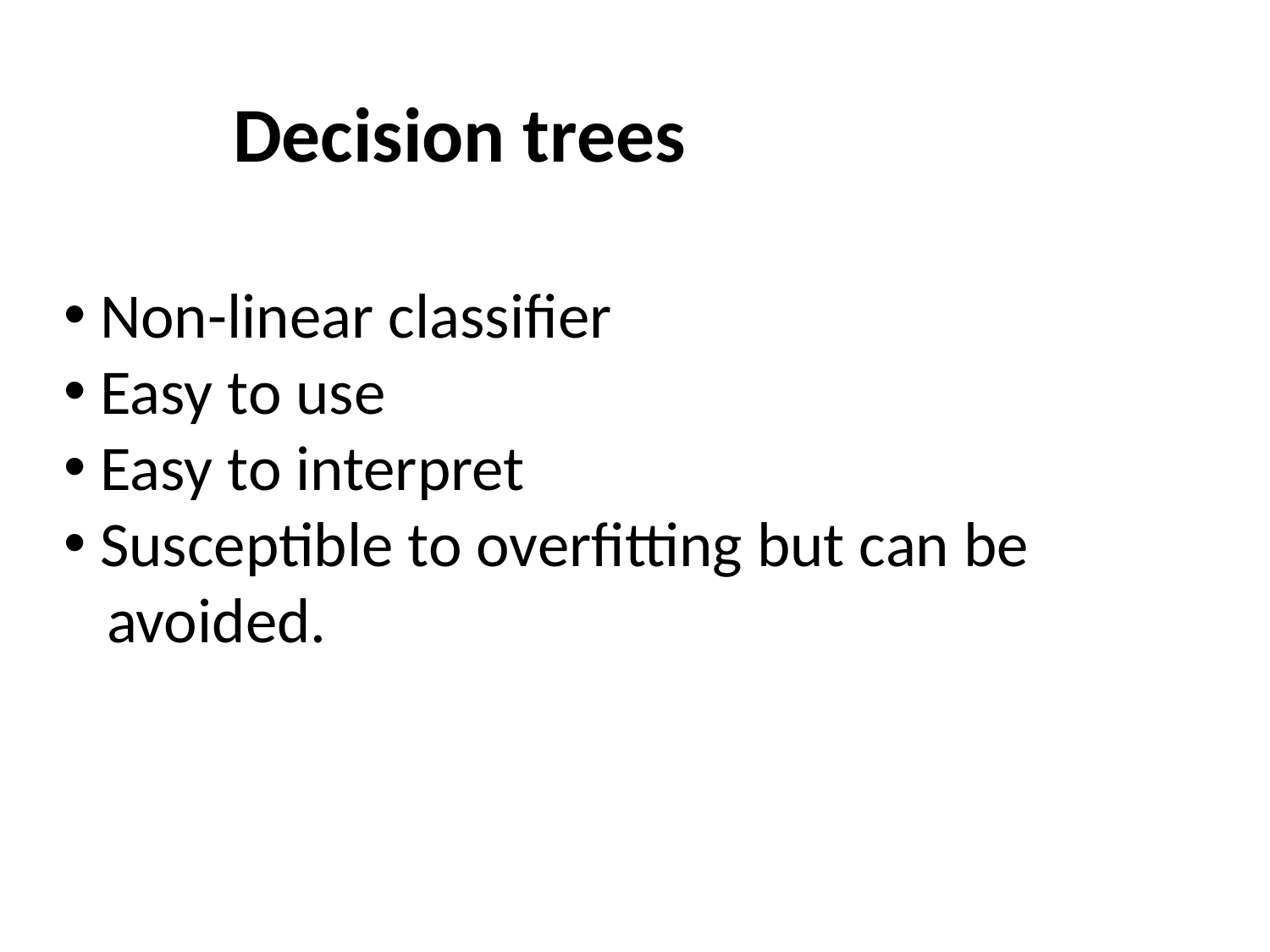

Decision trees
 Non-linear classifier
 Easy to use
 Easy to interpret
 Susceptible to overfitting but can be
   avoided.